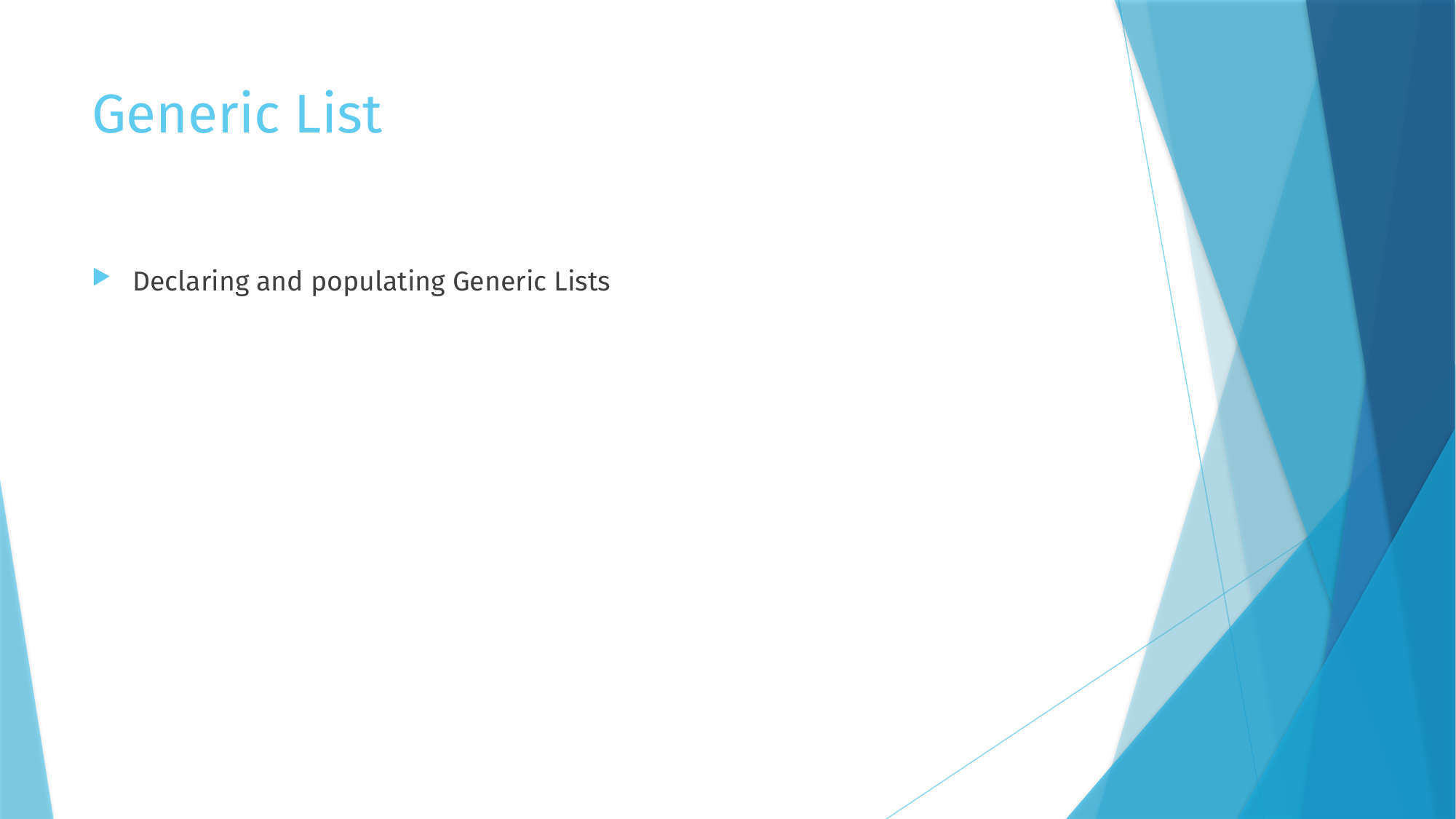

# Generic List
Declaring and populating Generic Lists